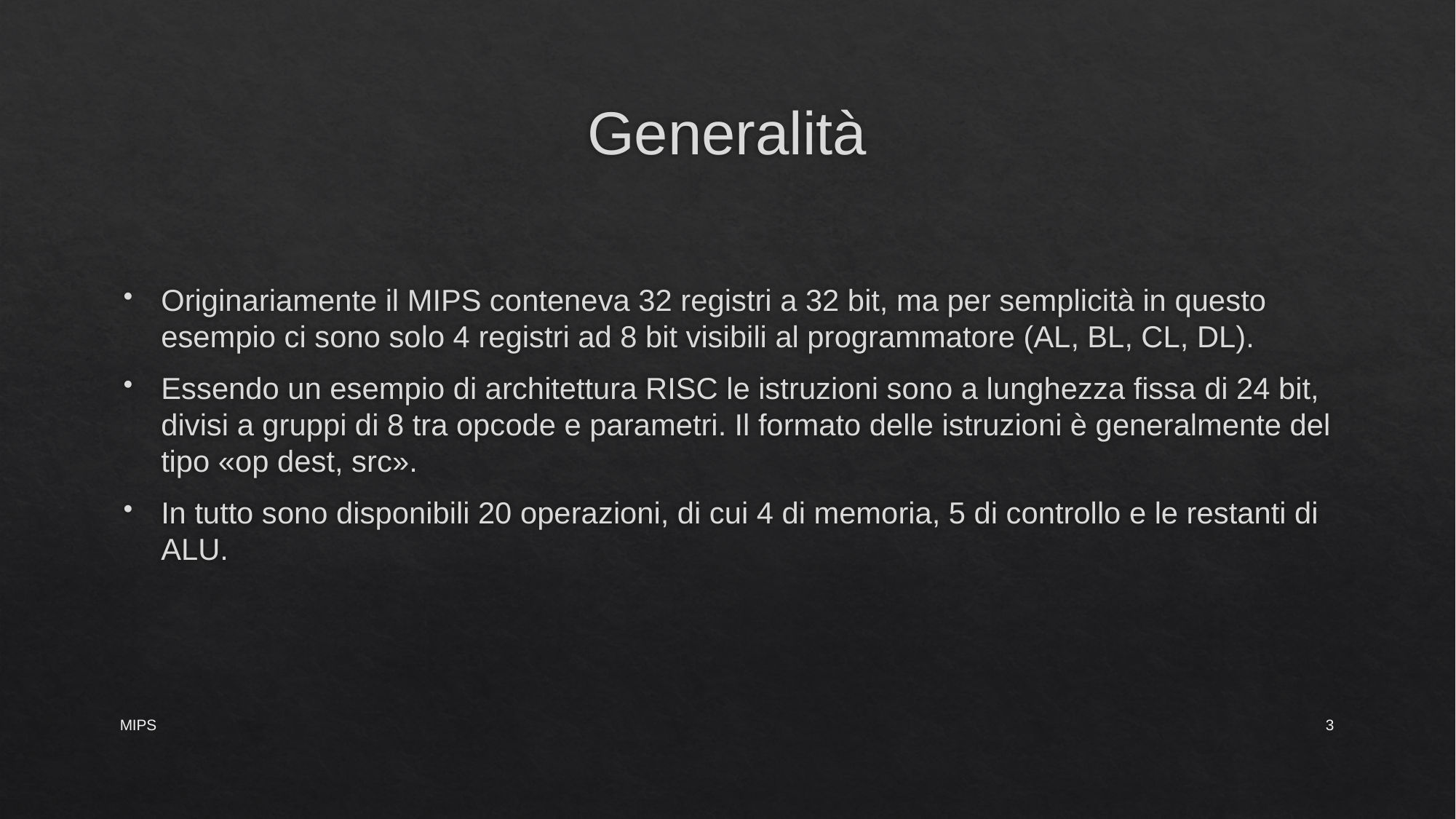

# Generalità
Originariamente il MIPS conteneva 32 registri a 32 bit, ma per semplicità in questo esempio ci sono solo 4 registri ad 8 bit visibili al programmatore (AL, BL, CL, DL).
Essendo un esempio di architettura RISC le istruzioni sono a lunghezza fissa di 24 bit, divisi a gruppi di 8 tra opcode e parametri. Il formato delle istruzioni è generalmente del tipo «op dest, src».
In tutto sono disponibili 20 operazioni, di cui 4 di memoria, 5 di controllo e le restanti di ALU.
MIPS
3